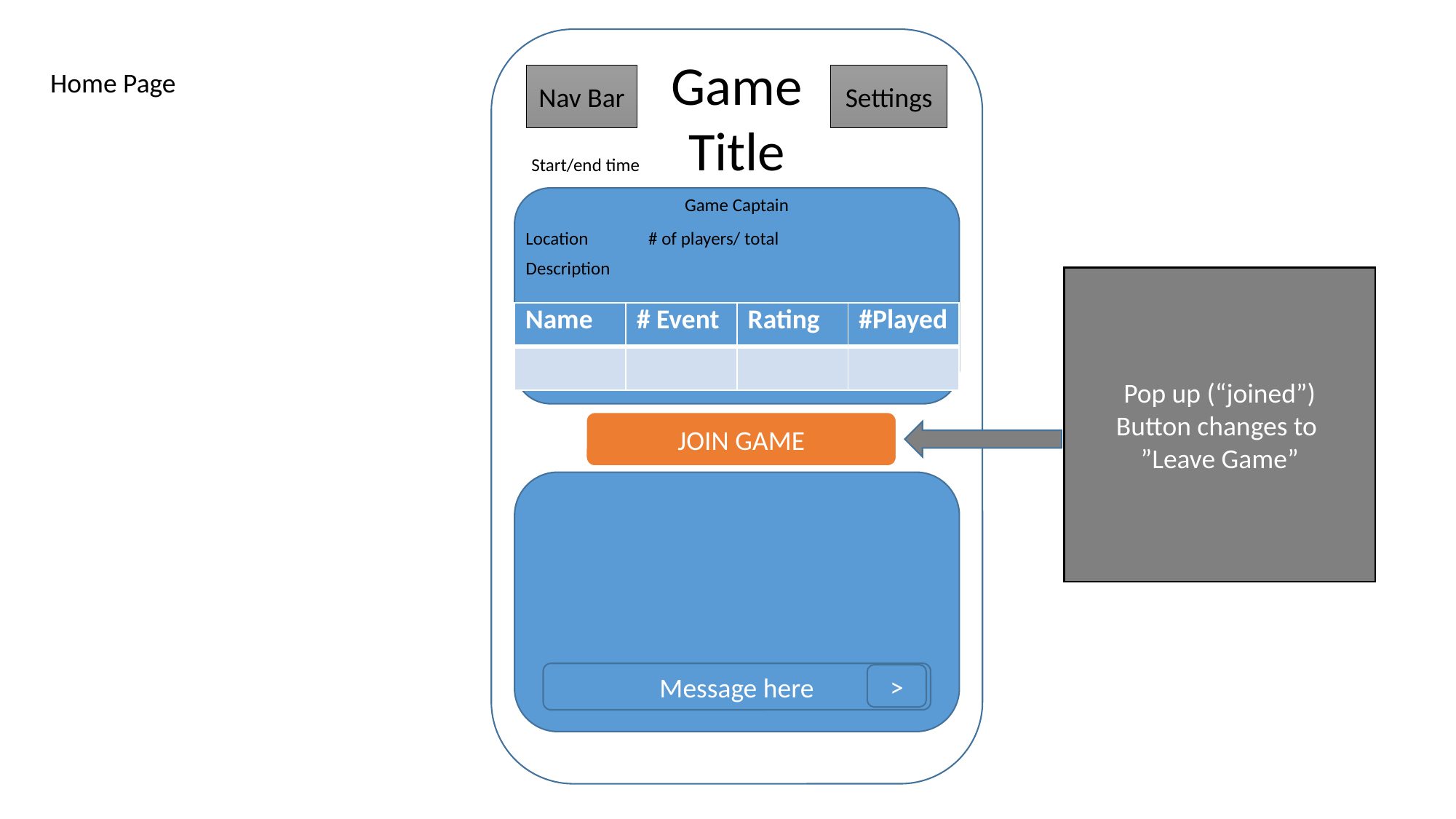

Game
Title
Home Page
Nav Bar
Settings
Start/end time

Game Captain
# of players/ total
Location
Description
Pop up (“joined”)
Button changes to
”Leave Game”
| Name | # Event | Rating | #Played |
| --- | --- | --- | --- |
|  |  |  |  |
JOIN GAME

Message here
>